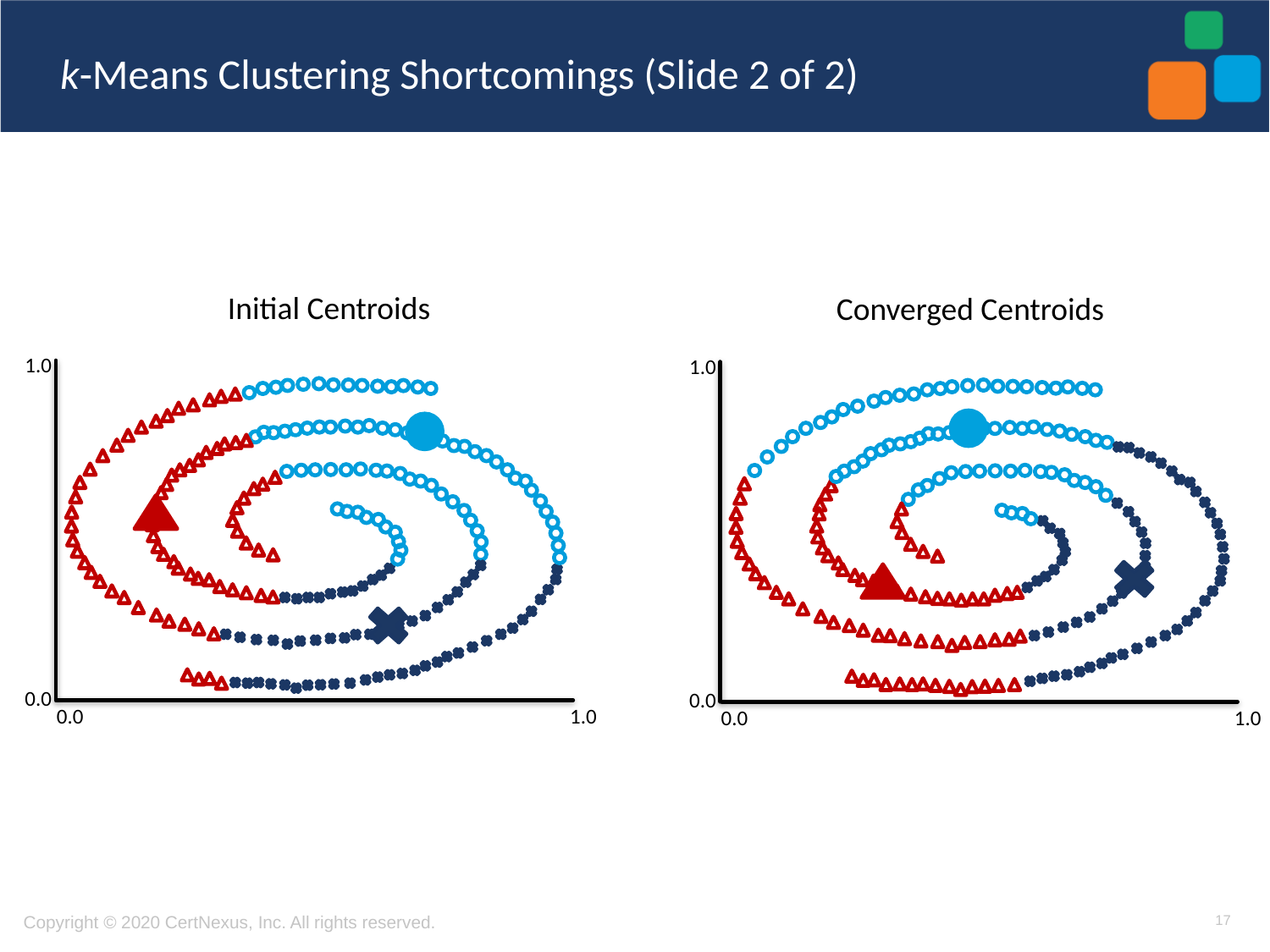

# k-Means Clustering Shortcomings (Slide 2 of 2)
Initial Centroids
Converged Centroids
1.0
1.0

0.0

0.0

0.0
1.0
0.0
1.0
17